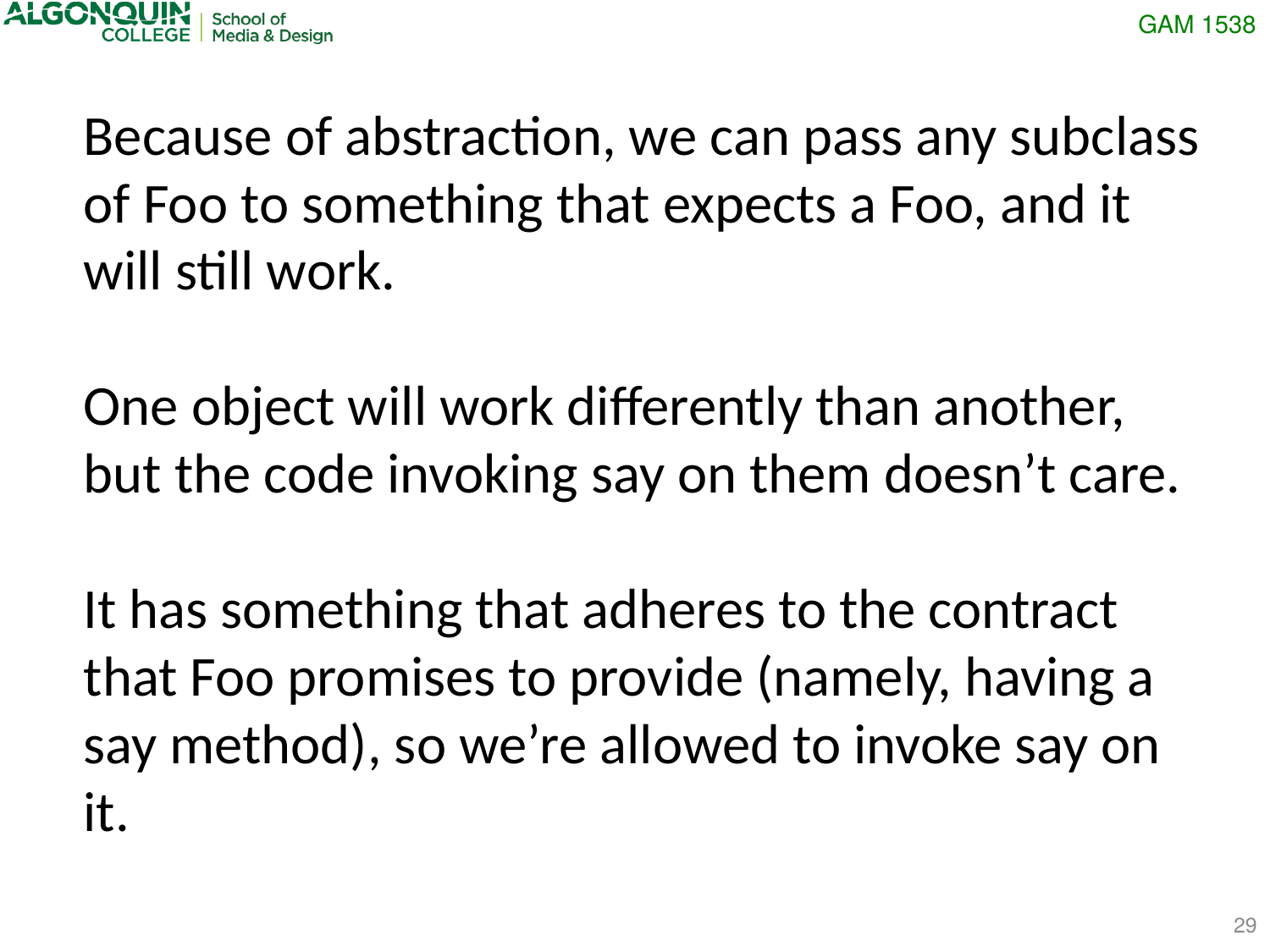

Because of abstraction, we can pass any subclass of Foo to something that expects a Foo, and it will still work.

One object will work differently than another, but the code invoking say on them doesn’t care.

It has something that adheres to the contract that Foo promises to provide (namely, having a say method), so we’re allowed to invoke say on it.
29